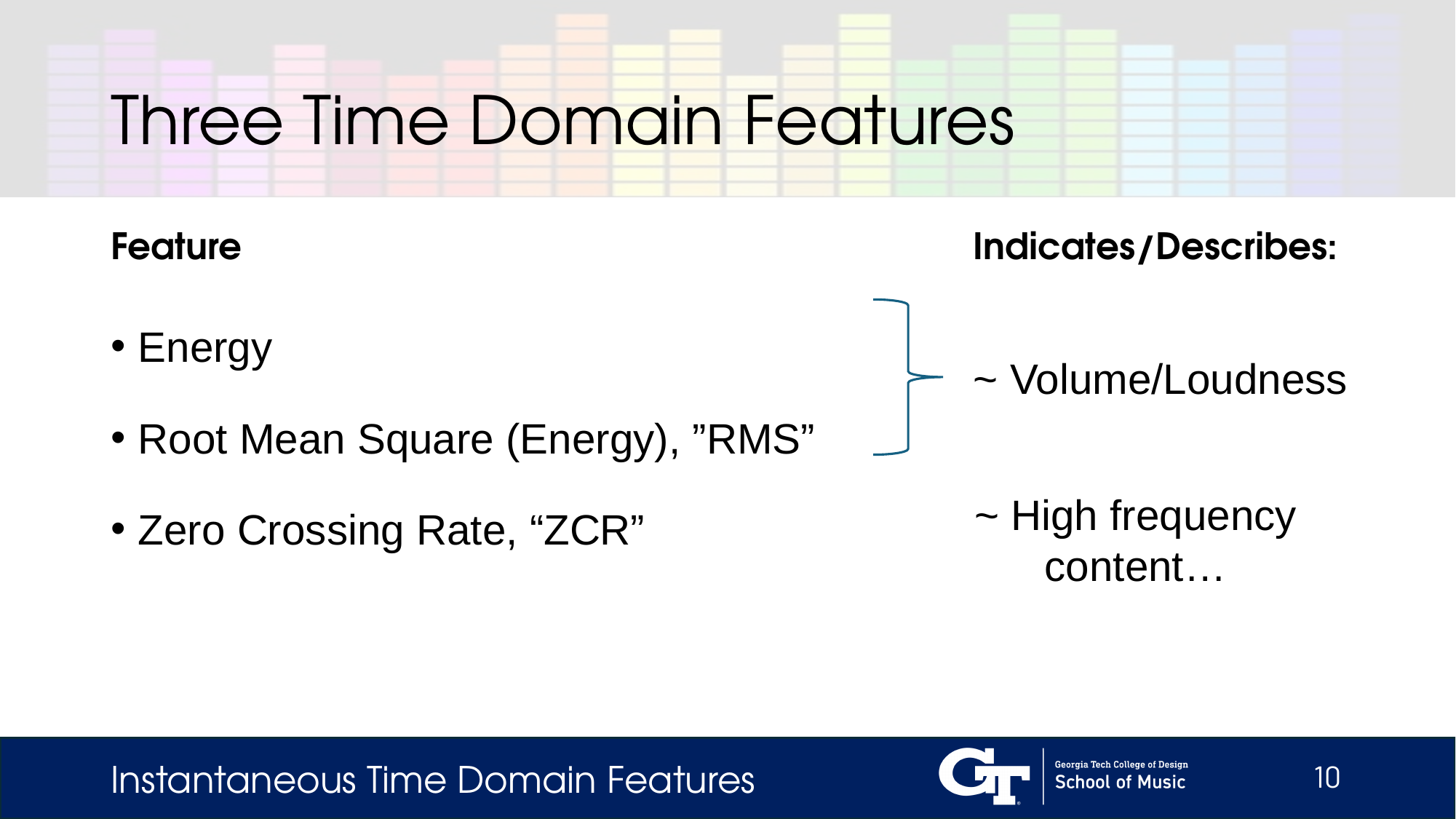

# Three Time Domain Features
Feature
Indicates/Describes:

~ Volume/Loudness
~ High frequency content…
Energy
Root Mean Square (Energy), ”RMS”
Zero Crossing Rate, “ZCR”
Instantaneous Time Domain Features
10